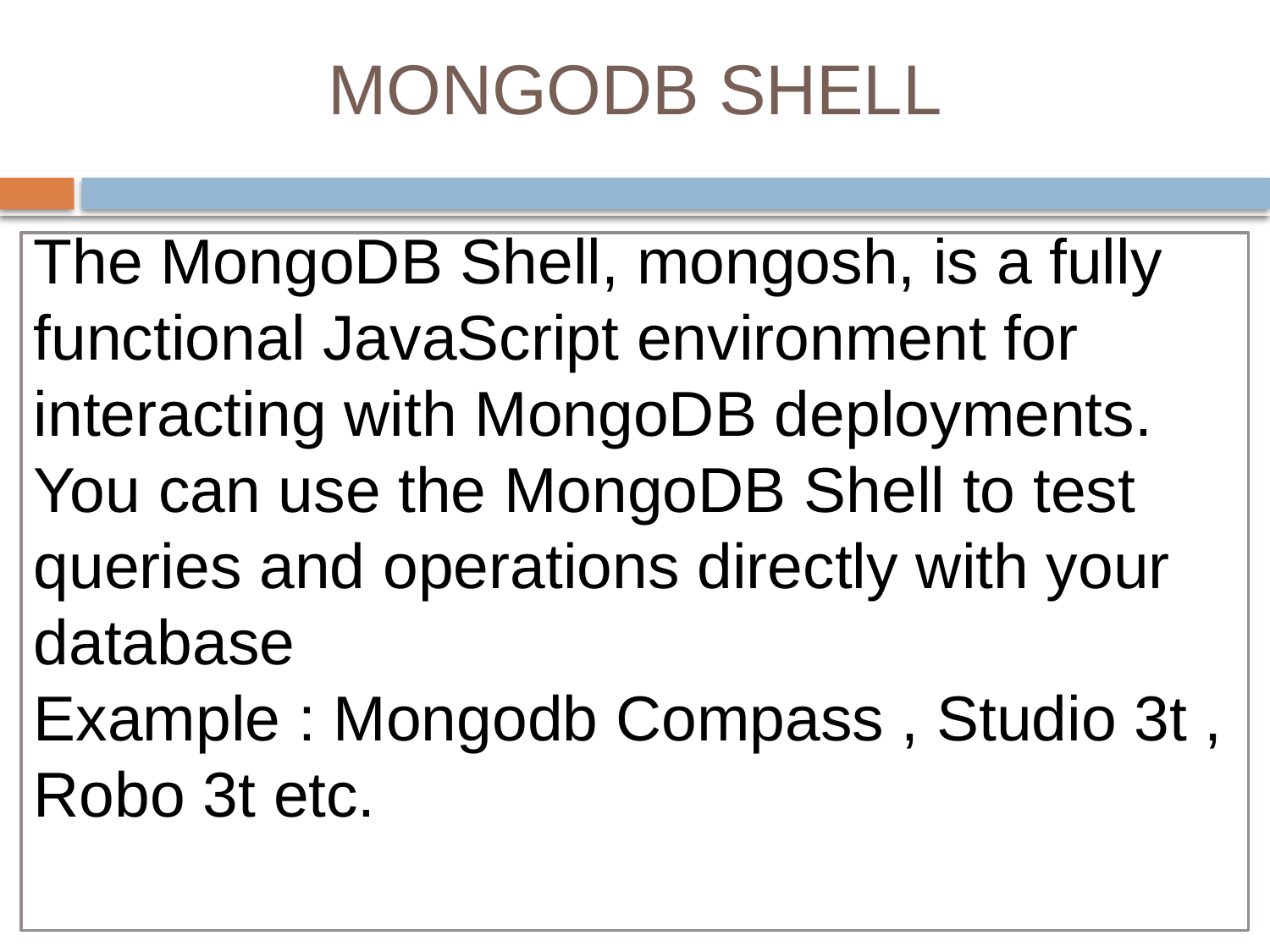

# MONGODB SHELL

The MongoDB Shell, mongosh, is a fully functional JavaScript environment for interacting with MongoDB deployments. You can use the MongoDB Shell to test queries and operations directly with your database
Example : Mongodb Compass , Studio 3t , Robo 3t etc.